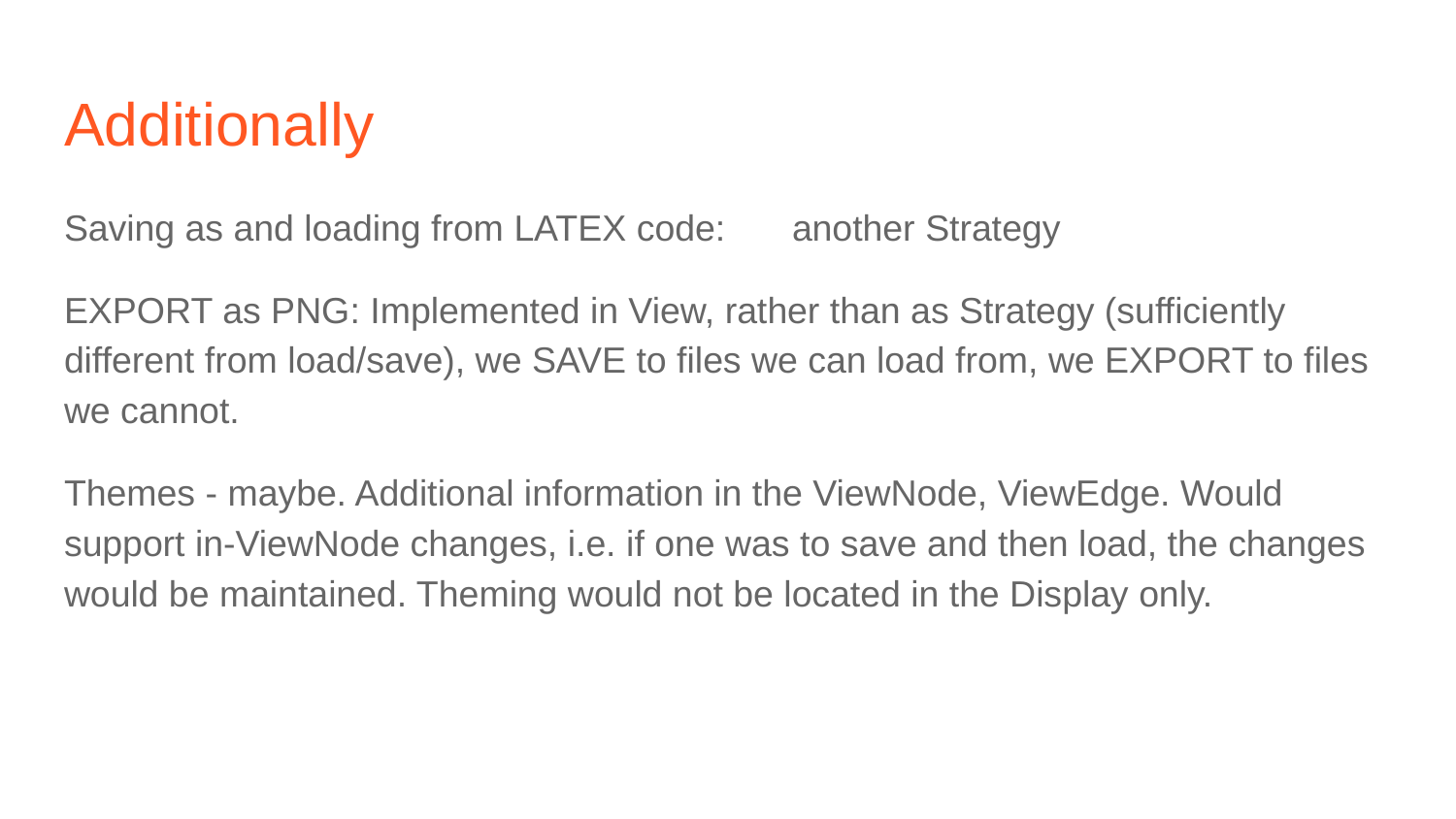

# Additionally
Saving as and loading from LATEX code:	another Strategy
EXPORT as PNG: Implemented in View, rather than as Strategy (sufficiently different from load/save), we SAVE to files we can load from, we EXPORT to files we cannot.
Themes - maybe. Additional information in the ViewNode, ViewEdge. Would support in-ViewNode changes, i.e. if one was to save and then load, the changes would be maintained. Theming would not be located in the Display only.